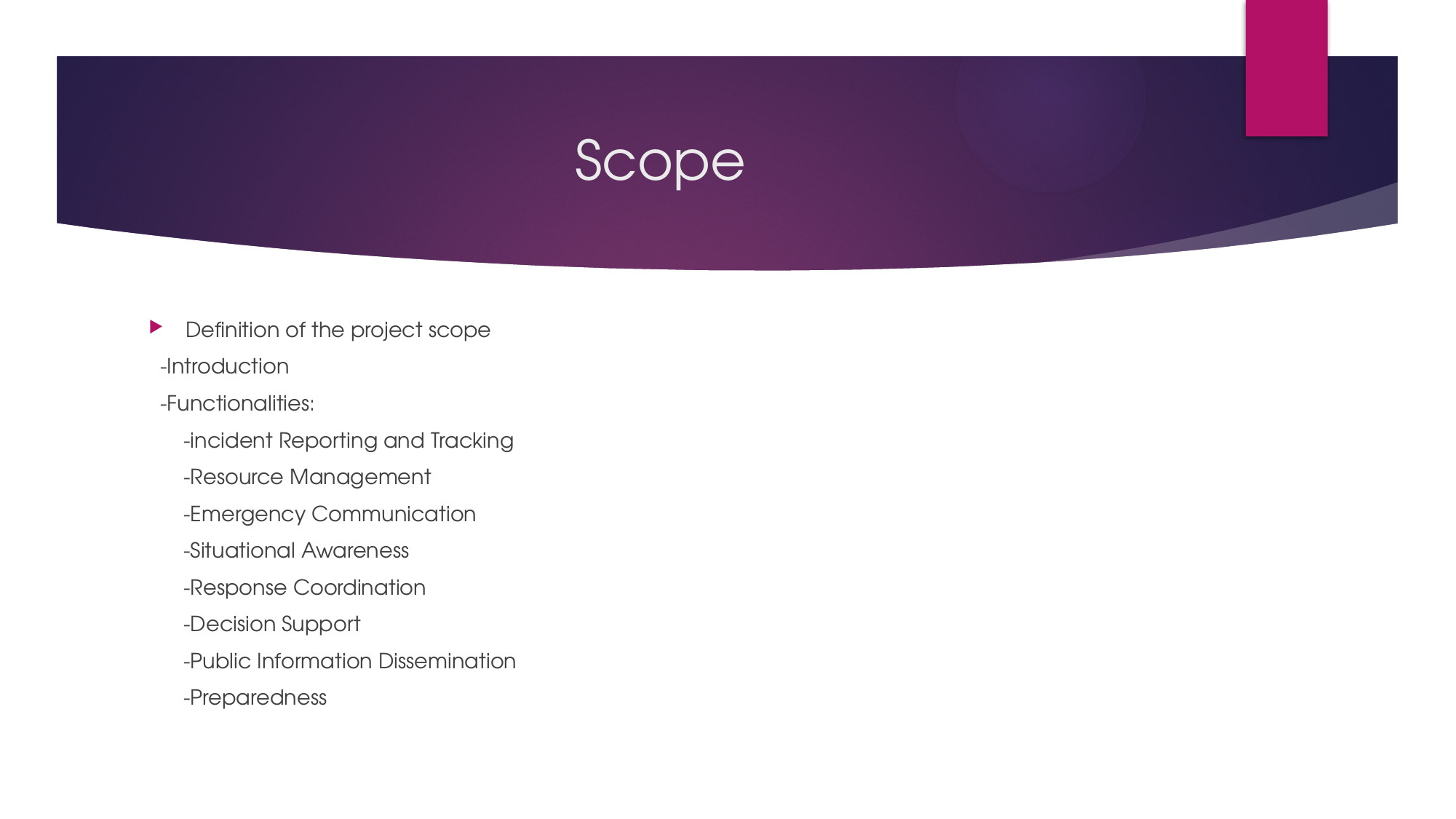

# Scope
Definition of the project scope
  -Introduction
  -Functionalities:
      -incident Reporting and Tracking
      -Resource Management
      -Emergency Communication
      -Situational Awareness
      -Response Coordination
      -Decision Support
      -Public Information Dissemination
      -Preparedness